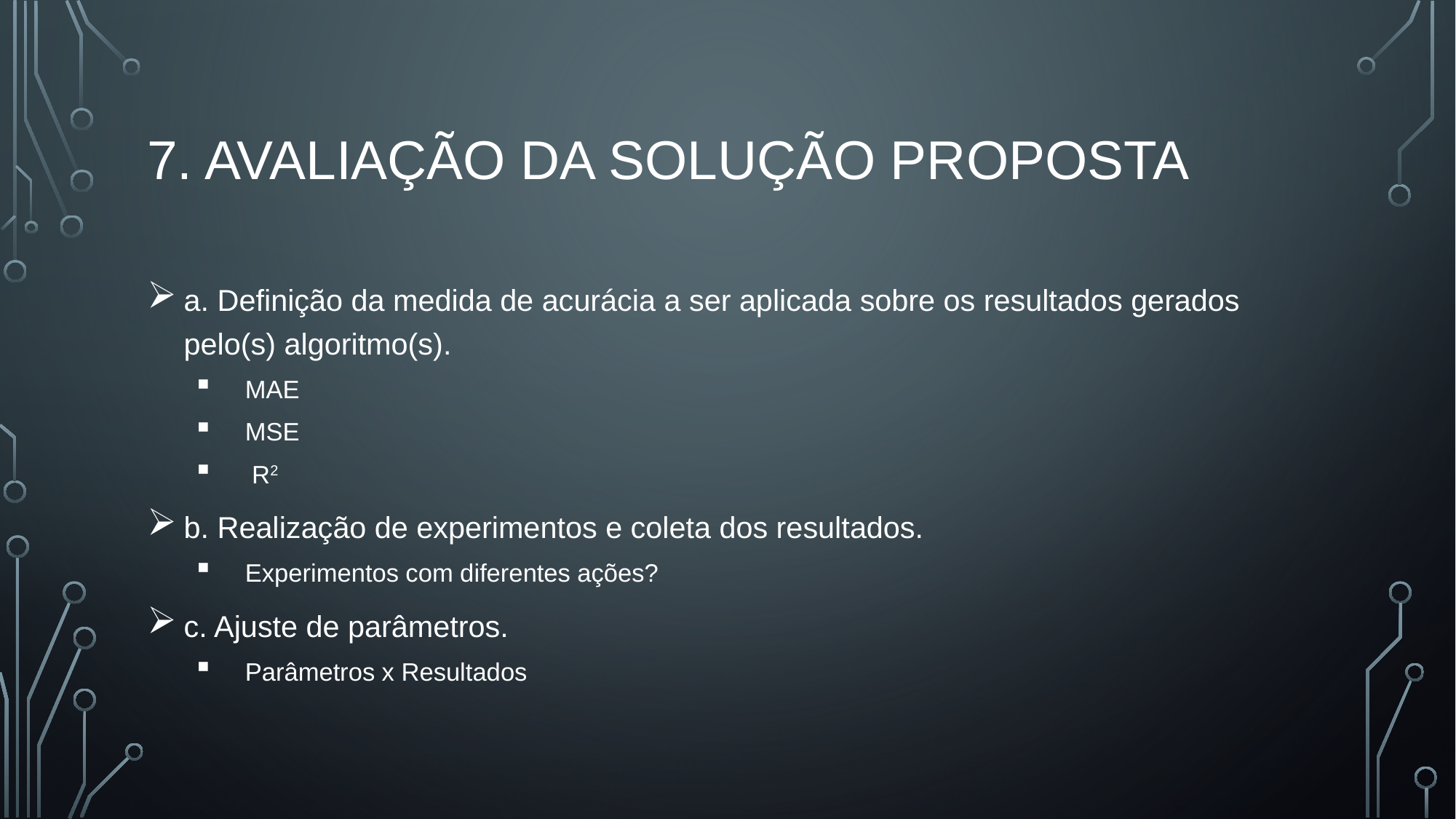

# 7. Avaliação da solução proposta
a. Definição da medida de acurácia a ser aplicada sobre os resultados gerados pelo(s) algoritmo(s).
MAE
MSE
 R2
b. Realização de experimentos e coleta dos resultados.
Experimentos com diferentes ações?
c. Ajuste de parâmetros.
Parâmetros x Resultados